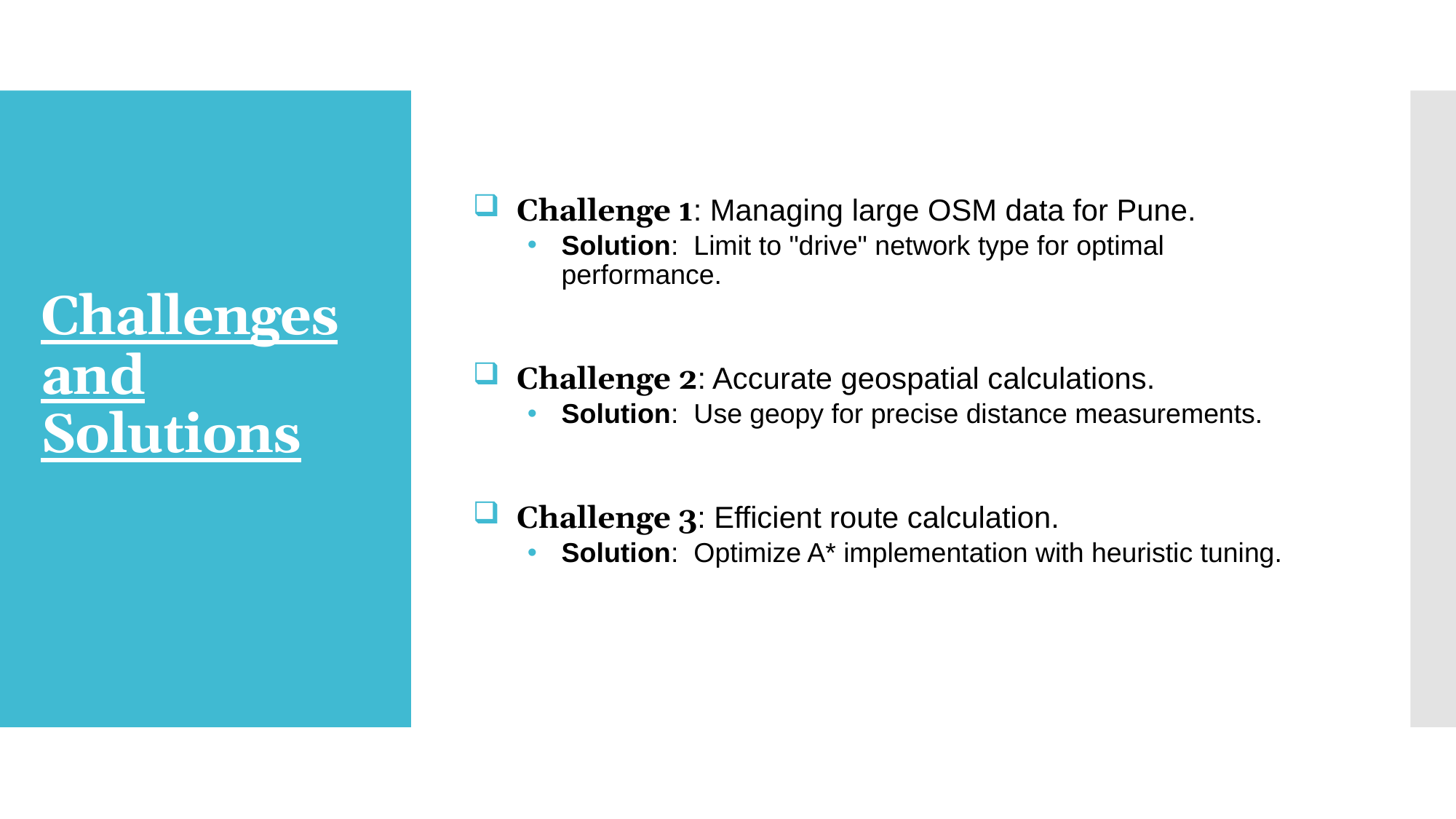

Challenge 1: Managing large OSM data for Pune.
Solution:  Limit to "drive" network type for optimal performance.

  Challenge 2: Accurate geospatial calculations.
Solution:  Use geopy for precise distance measurements.

  Challenge 3: Efficient route calculation.
Solution:  Optimize A* implementation with heuristic tuning.

# Challenges and Solutions